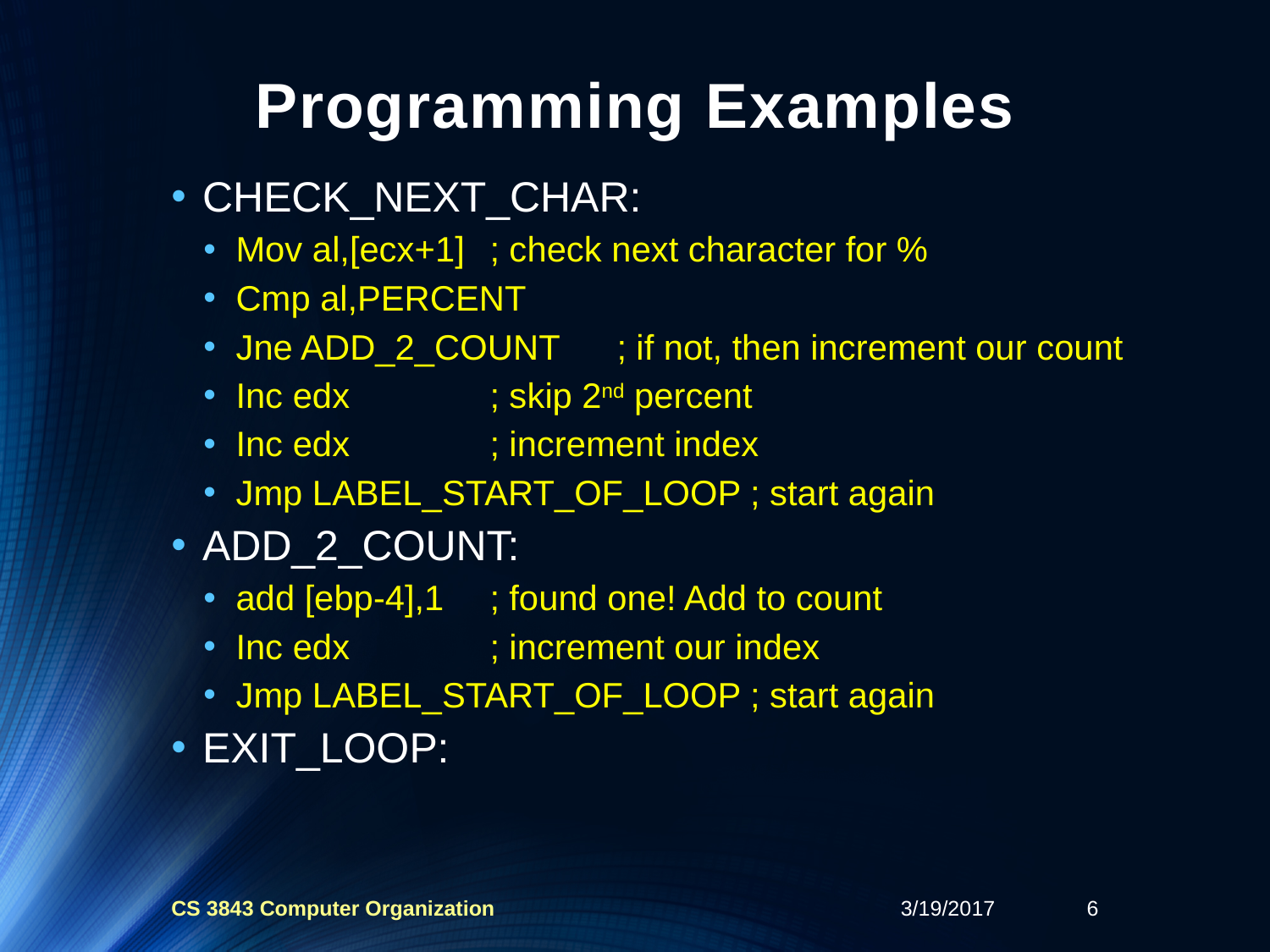

# Programming Examples
CHECK_NEXT_CHAR:
Mov al,[ecx+1]	; check next character for %
Cmp al,PERCENT
Jne ADD_2_COUNT	; if not, then increment our count
Inc edx		; skip 2nd percent
Inc edx		; increment index
Jmp LABEL_START_OF_LOOP ; start again
ADD_2_COUNT:
add [ebp-4],1	; found one! Add to count
Inc edx		; increment our index
Jmp LABEL_START_OF_LOOP ; start again
EXIT_LOOP:
CS 3843 Computer Organization
3/19/2017
6